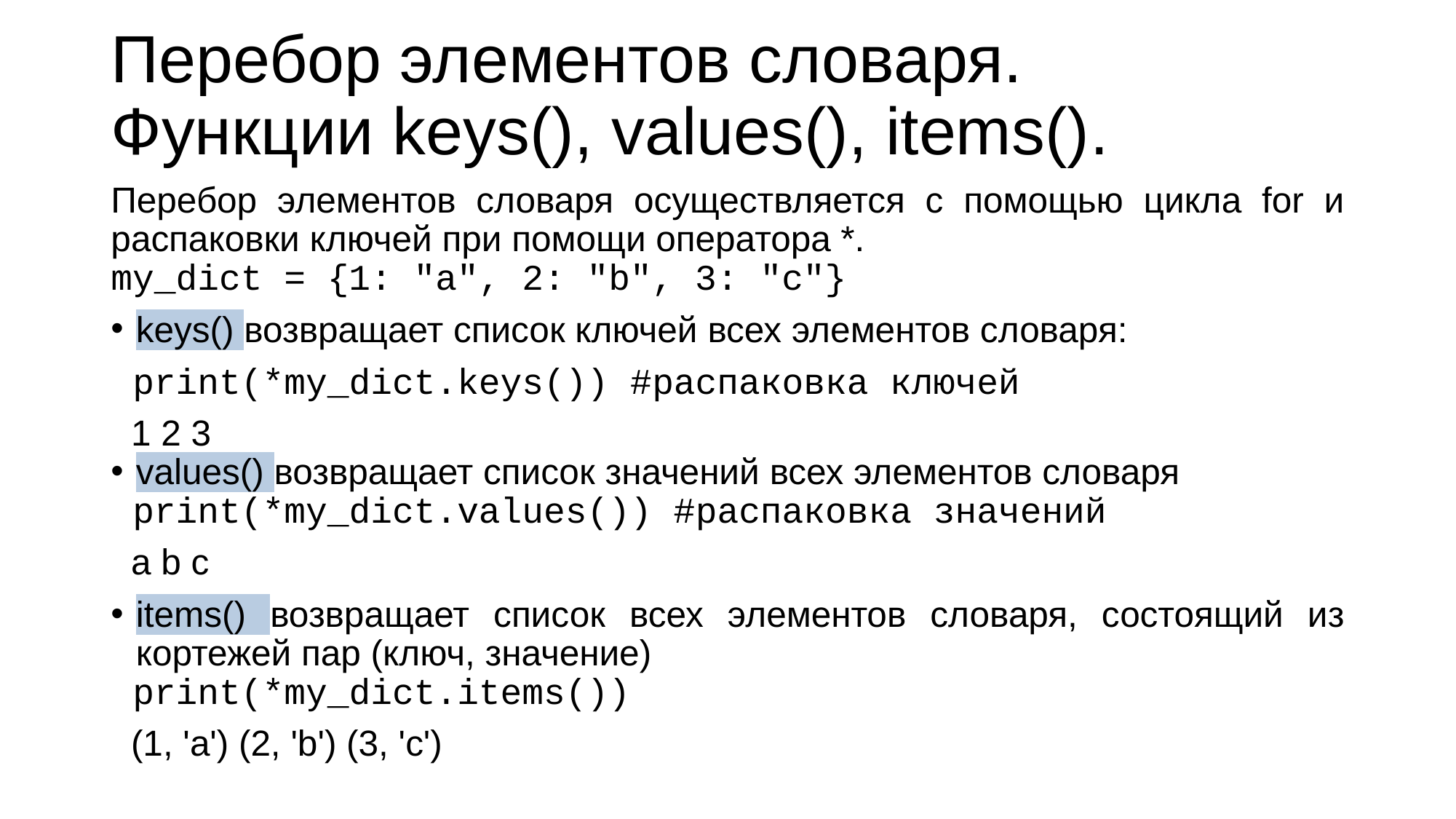

# Перебор элементов словаря. Функции keys(), values(), items().
Перебор элементов словаря осуществляется с помощью цикла for и распаковки ключей при помощи оператора *.
my_dict = {1: "a", 2: "b", 3: "c"}
keys() возвращает список ключей всех элементов словаря:
 print(*my_dict.keys()) #распаковка ключей
  1 2 3
values() возвращает список значений всех элементов словаря
 print(*my_dict.values()) #распаковка значений
  a b c
items() возвращает список всех элементов словаря, состоящий из кортежей пар (ключ, значение)
 print(*my_dict.items())
  (1, 'a') (2, 'b') (3, 'c')